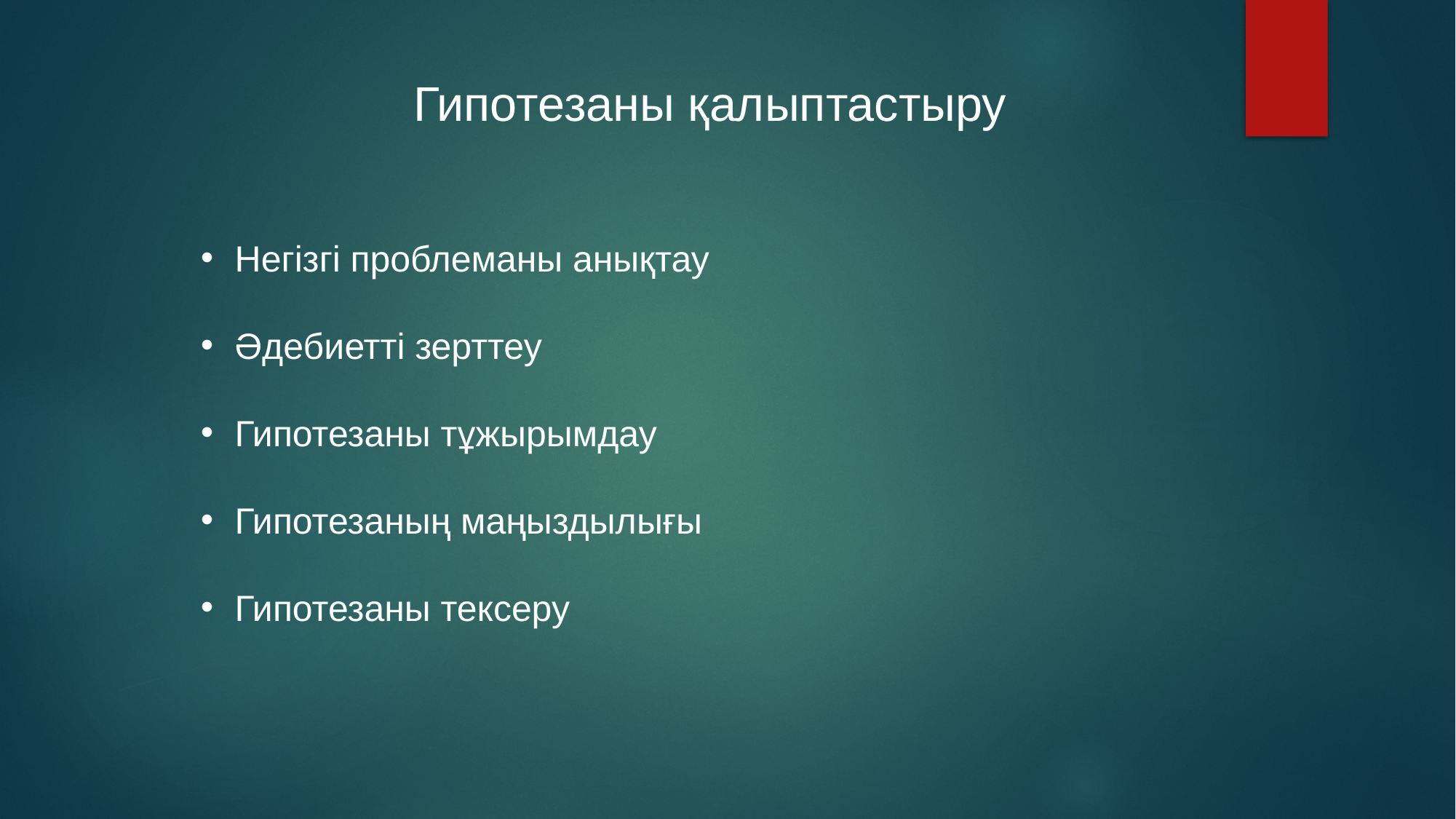

Гипотезаны қалыптастыру
Негізгі проблеманы анықтау

Әдебиетті зерттеу

Гипотезаны тұжырымдау

Гипотезаның маңыздылығы

Гипотезаны тексеру